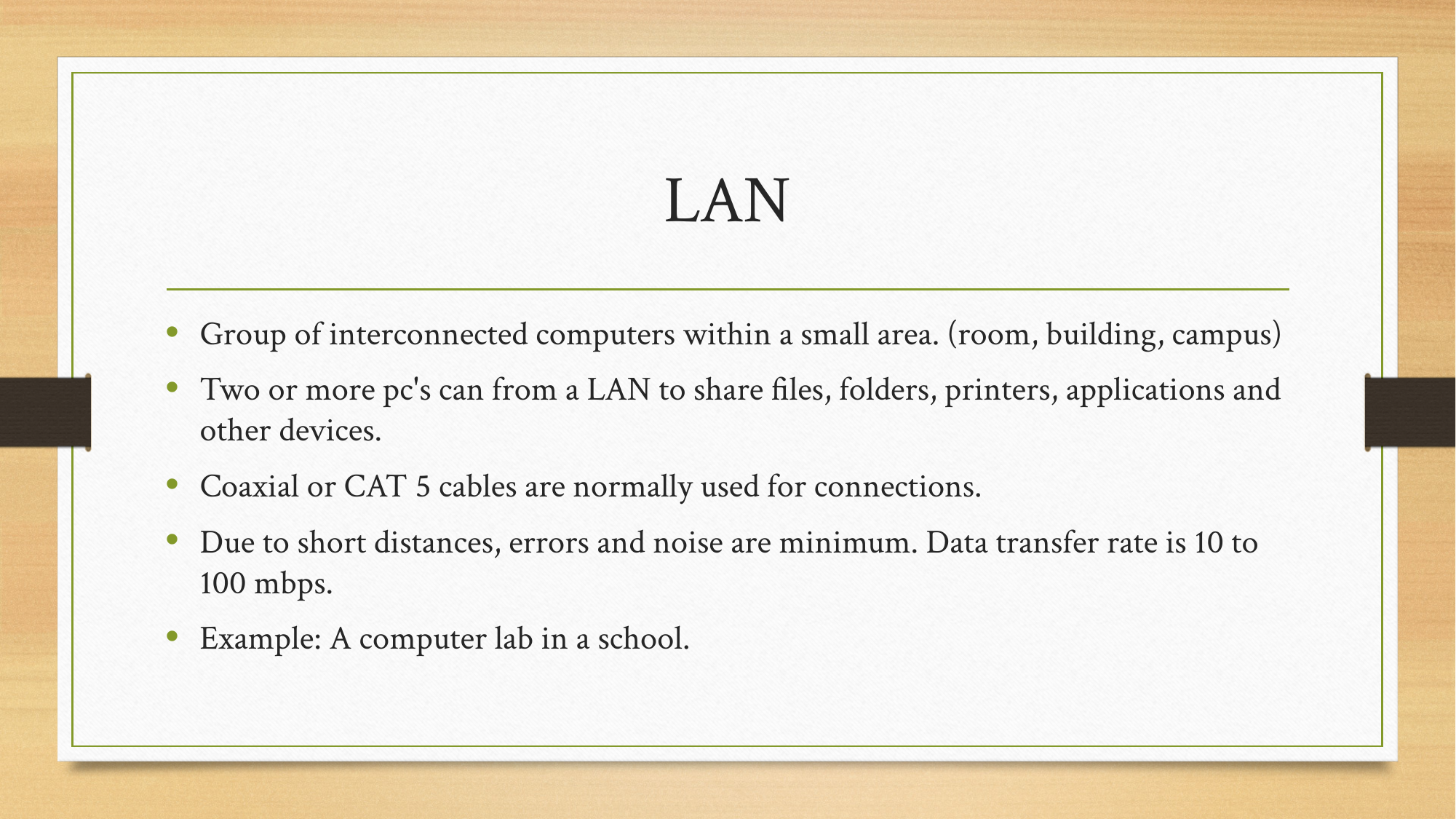

# LAN
Group of interconnected computers within a small area. (room, building, campus)
Two or more pc's can from a LAN to share files, folders, printers, applications and other devices.
Coaxial or CAT 5 cables are normally used for connections.
Due to short distances, errors and noise are minimum. Data transfer rate is 10 to 100 mbps.
Example: A computer lab in a school.